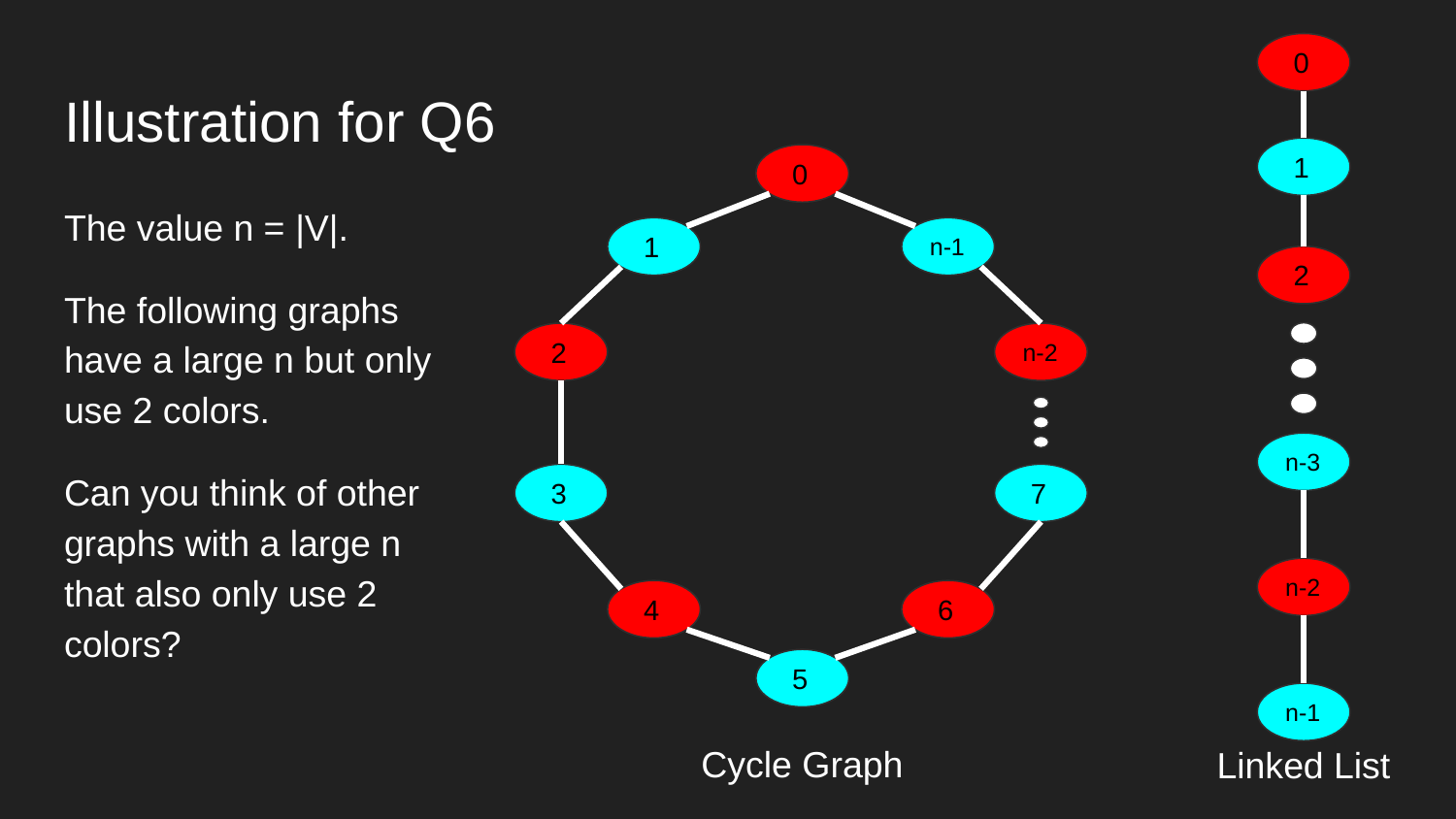

0
# Illustration for Q6
 1
 0
The value n = |V|.
The following graphs have a large n but only use 2 colors.
Can you think of other graphs with a large n that also only use 2 colors?
 1
n-1
 2

 2
n-2

n-3

 3
 7
n-2
 4
 6
 5
n-1
Cycle Graph
Linked List